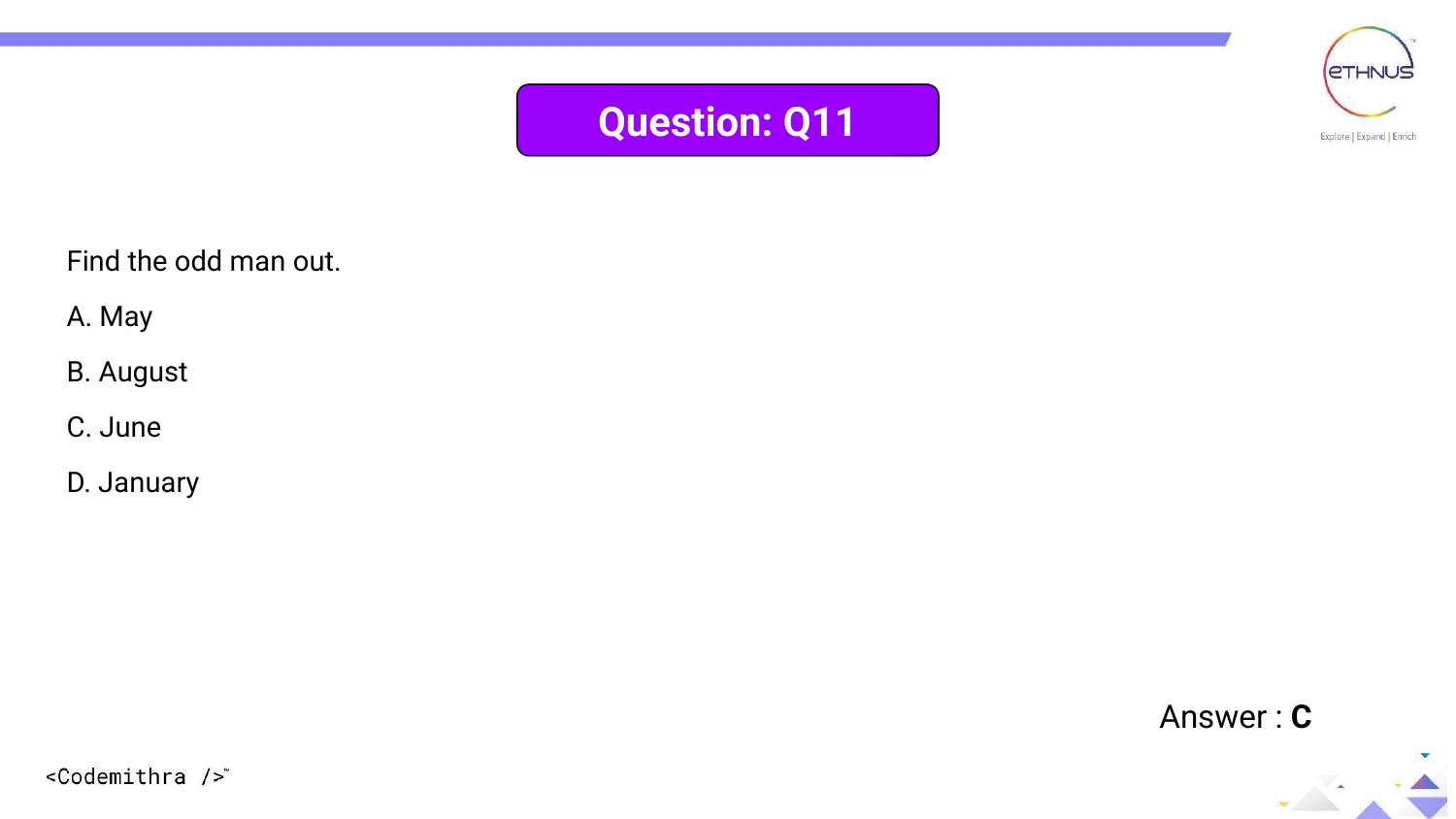

Question: Q11
Find the odd man out.
A. May
B. August
C. June
D. January
Answer : C